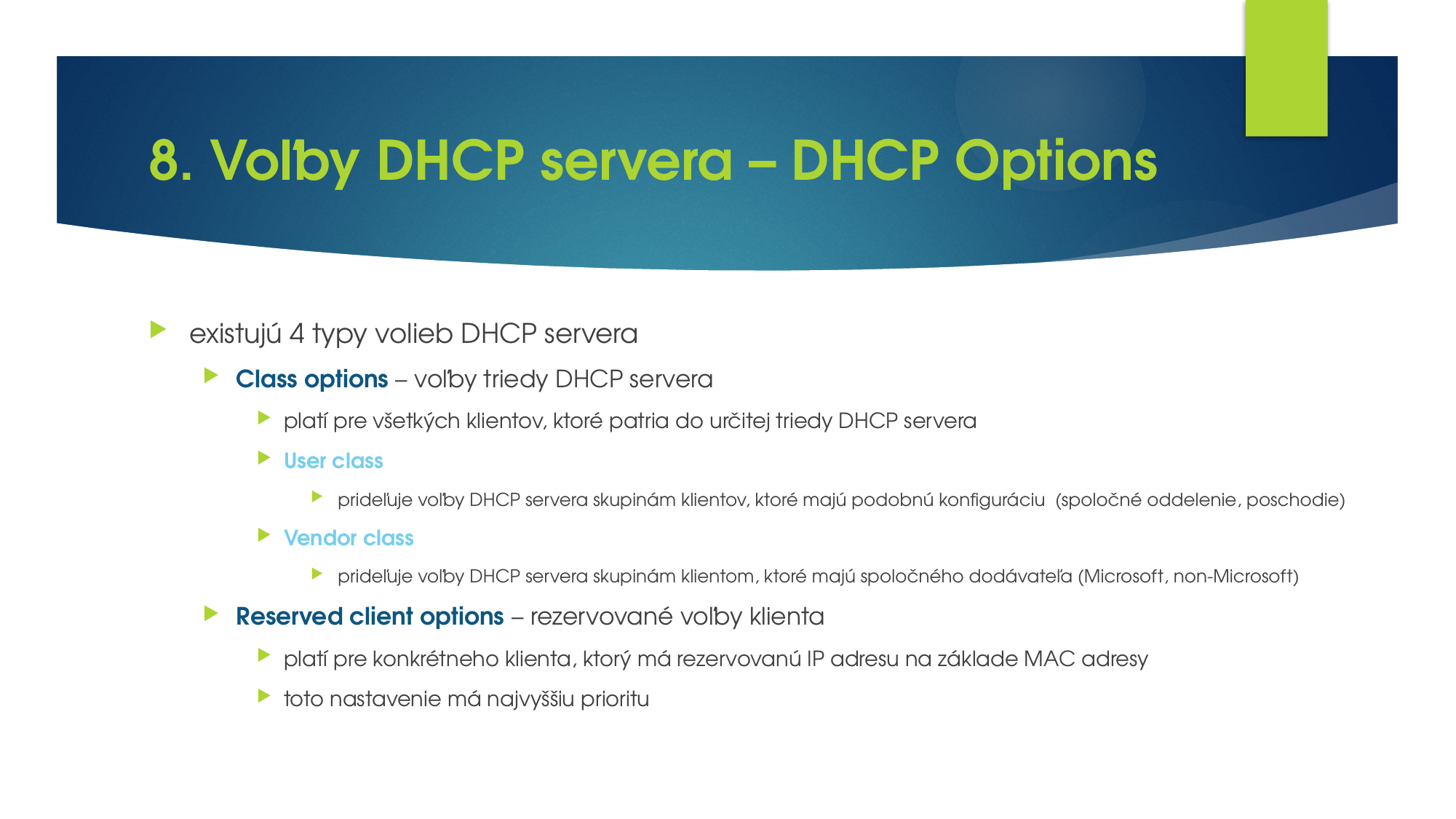

# 8. Voľby DHCP servera – DHCP Options
existujú 4 typy volieb DHCP servera
Class options – voľby triedy DHCP servera
platí pre všetkých klientov, ktoré patria do určitej triedy DHCP servera
User class
prideľuje voľby DHCP servera skupinám klientov, ktoré majú podobnú konfiguráciu  (spoločné oddelenie, poschodie)
Vendor class
prideľuje voľby DHCP servera skupinám klientom, ktoré majú spoločného dodávateľa (Microsoft, non-Microsoft)
Reserved client options – rezervované voľby klienta
platí pre konkrétneho klienta, ktorý má rezervovanú IP adresu na základe MAC adresy
toto nastavenie má najvyššiu prioritu